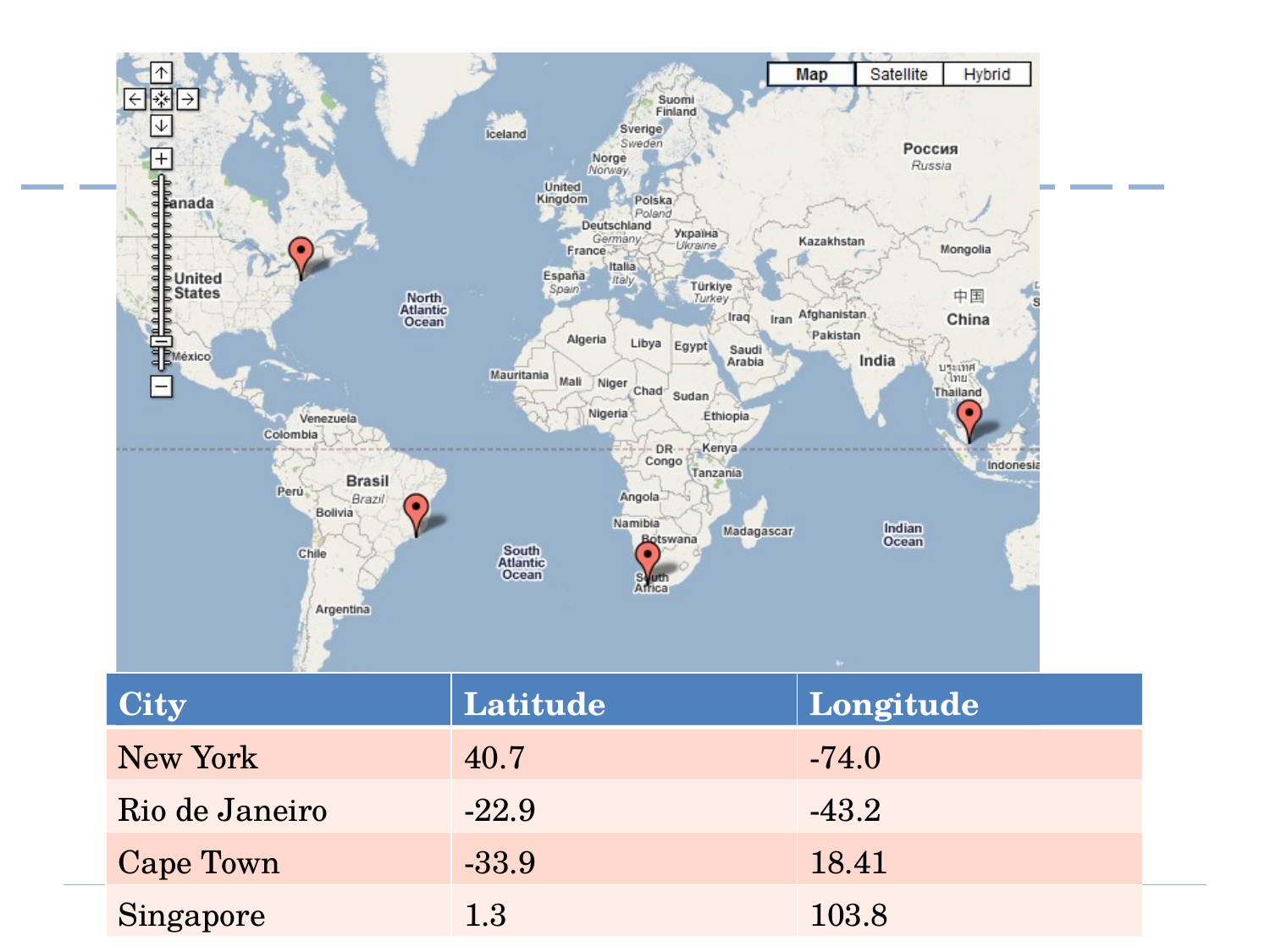

|  | City | Latitude | Longitude |  |
| --- | --- | --- | --- | --- |
|  | New York | 40.7 | -74.0 |  |
|  | Rio de Janeiro | -22.9 | -43.2 |  |
|  | Cape Town | -33.9 | 18.41 |  |
|  | Singapore | 1.3 | 103.8 |  |